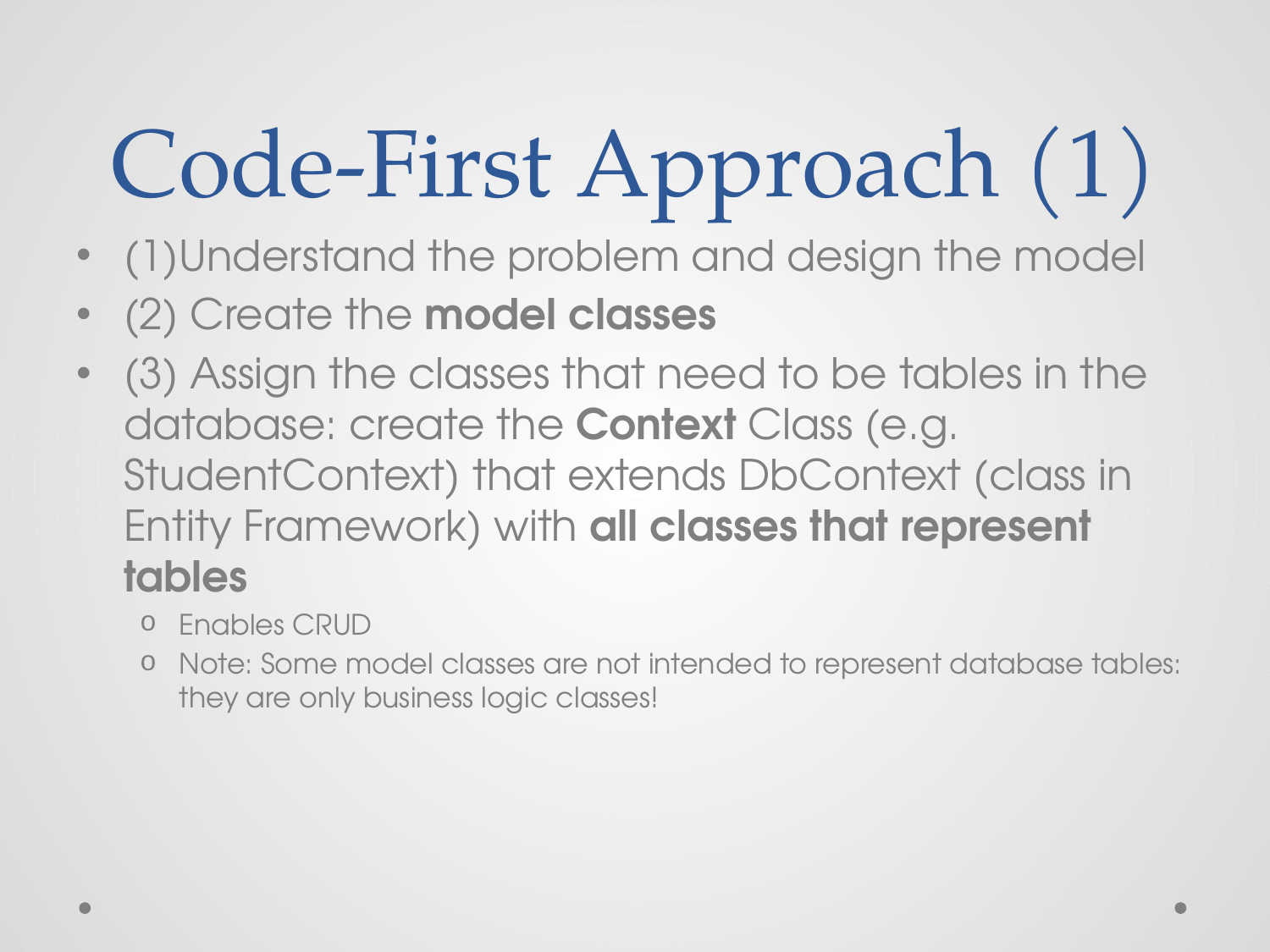

# Code-First Approach (1)
(1)Understand the problem and design the model
(2) Create the model classes
(3) Assign the classes that need to be tables in the database: create the Context Class (e.g. StudentContext) that extends DbContext (class in Entity Framework) with all classes that represent tables
Enables CRUD
Note: Some model classes are not intended to represent database tables: they are only business logic classes!